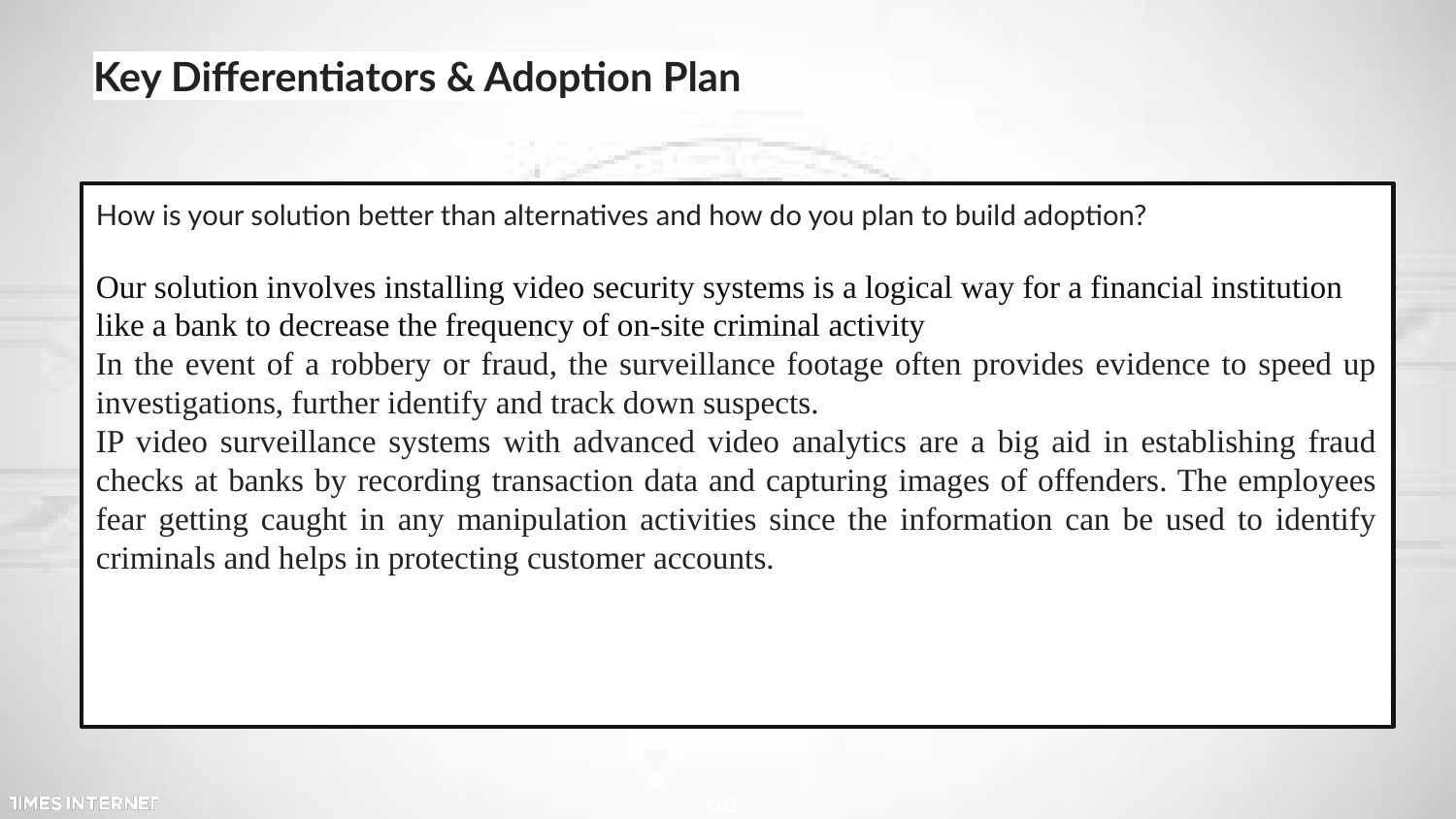

# Key Differentiators & Adoption Plan
How is your solution better than alternatives and how do you plan to build adoption?

Our solution involves installing video security systems is a logical way for a financial institution like a bank to decrease the frequency of on-site criminal activity
In the event of a robbery or fraud, the surveillance footage often provides evidence to speed up investigations, further identify and track down suspects.
IP video surveillance systems with advanced video analytics are a big aid in establishing fraud checks at banks by recording transaction data and capturing images of offenders. The employees fear getting caught in any manipulation activities since the information can be used to identify criminals and helps in protecting customer accounts.